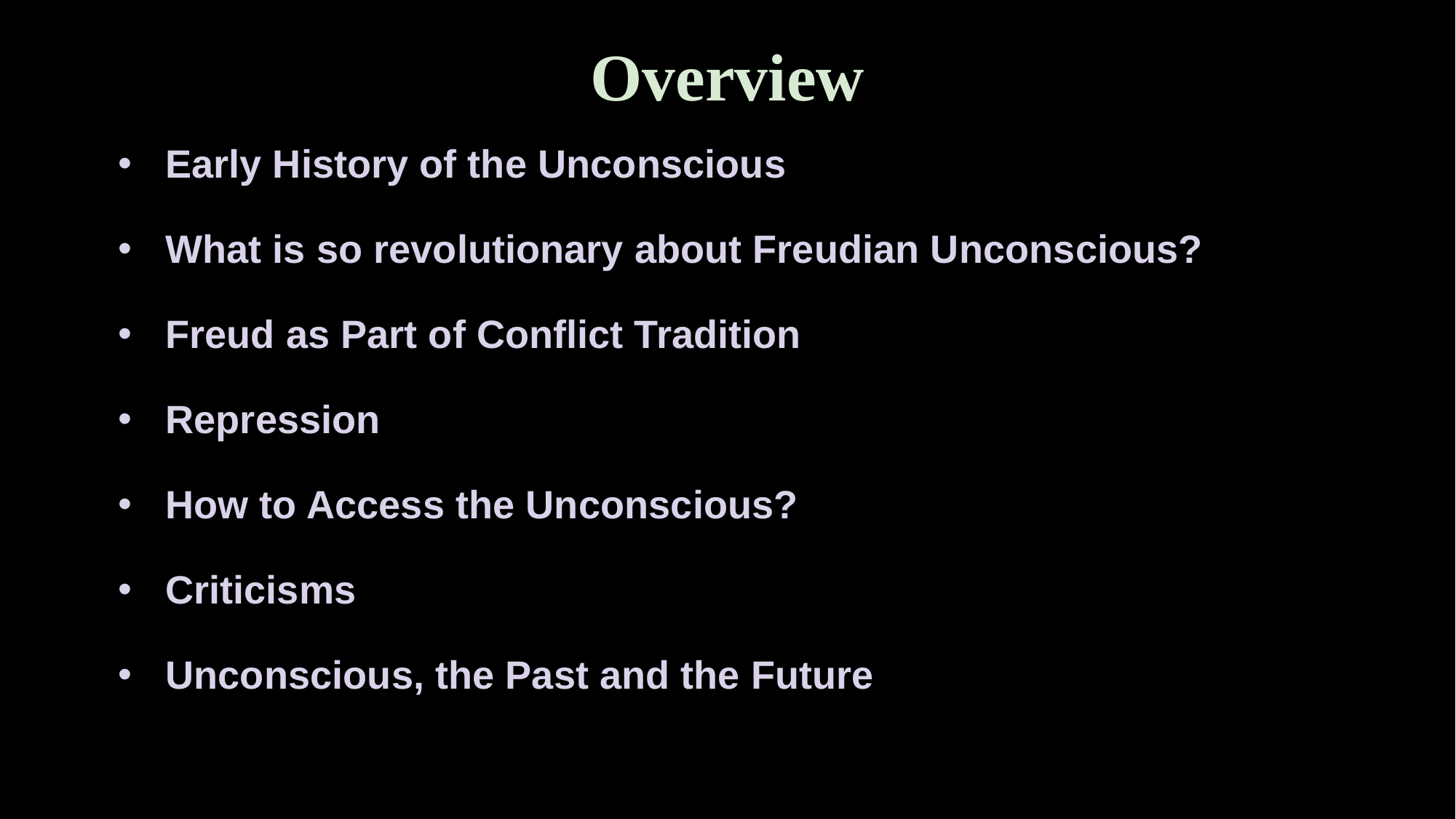

# Overview
Early History of the Unconscious

What is so revolutionary about Freudian Unconscious?

Freud as Part of Conflict Tradition

Repression

How to Access the Unconscious?

Criticisms

Unconscious, the Past and the Future